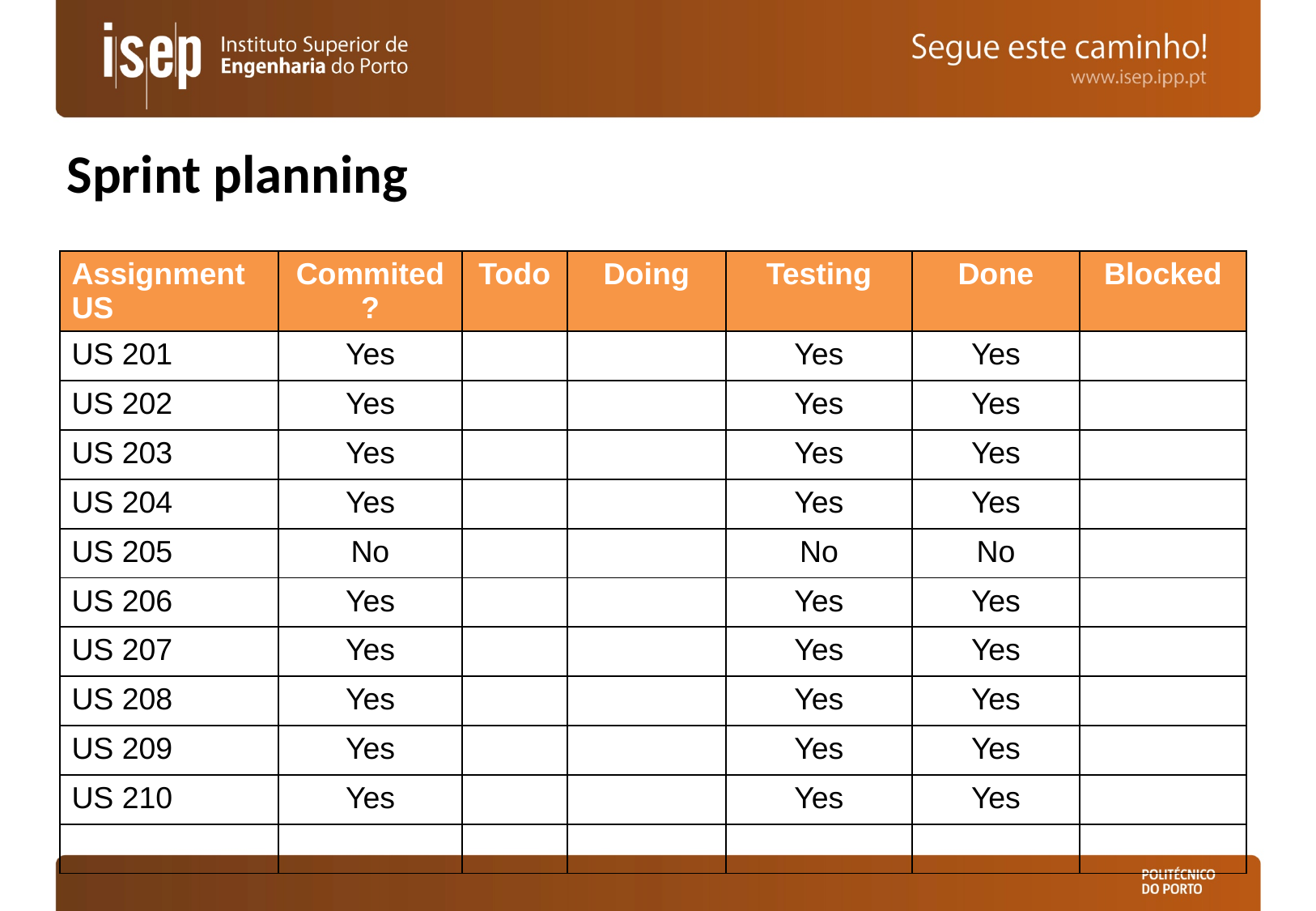

# Sprint planning
| Assignment US | Commited? | Todo | Doing | Testing | Done | Blocked |
| --- | --- | --- | --- | --- | --- | --- |
| US 201 | Yes |  |  | Yes | Yes |  |
| US 202 | Yes |  |  | Yes | Yes |  |
| US 203 | Yes |  |  | Yes | Yes |  |
| US 204 | Yes |  |  | Yes | Yes |  |
| US 205 | No |  |  | No | No |  |
| US 206 | Yes |  |  | Yes | Yes |  |
| US 207 | Yes |  |  | Yes | Yes |  |
| US 208 | Yes |  |  | Yes | Yes |  |
| US 209 | Yes |  |  | Yes | Yes |  |
| US 210 | Yes |  |  | Yes | Yes |  |
|  |  |  |  |  |  |  |